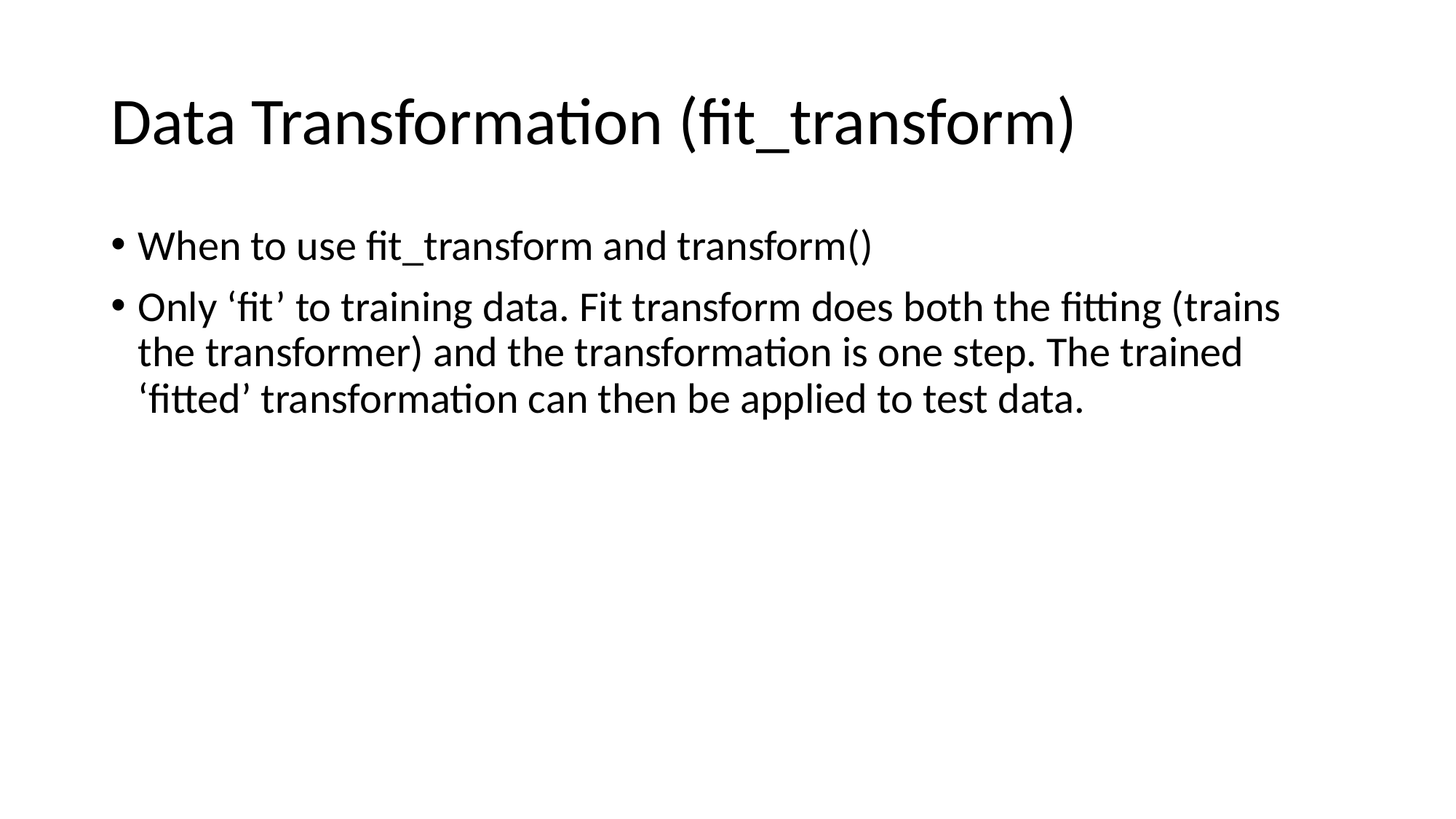

# Data Transformation (fit_transform)
When to use fit_transform and transform()
Only ‘fit’ to training data. Fit transform does both the fitting (trains the transformer) and the transformation is one step. The trained ‘fitted’ transformation can then be applied to test data.